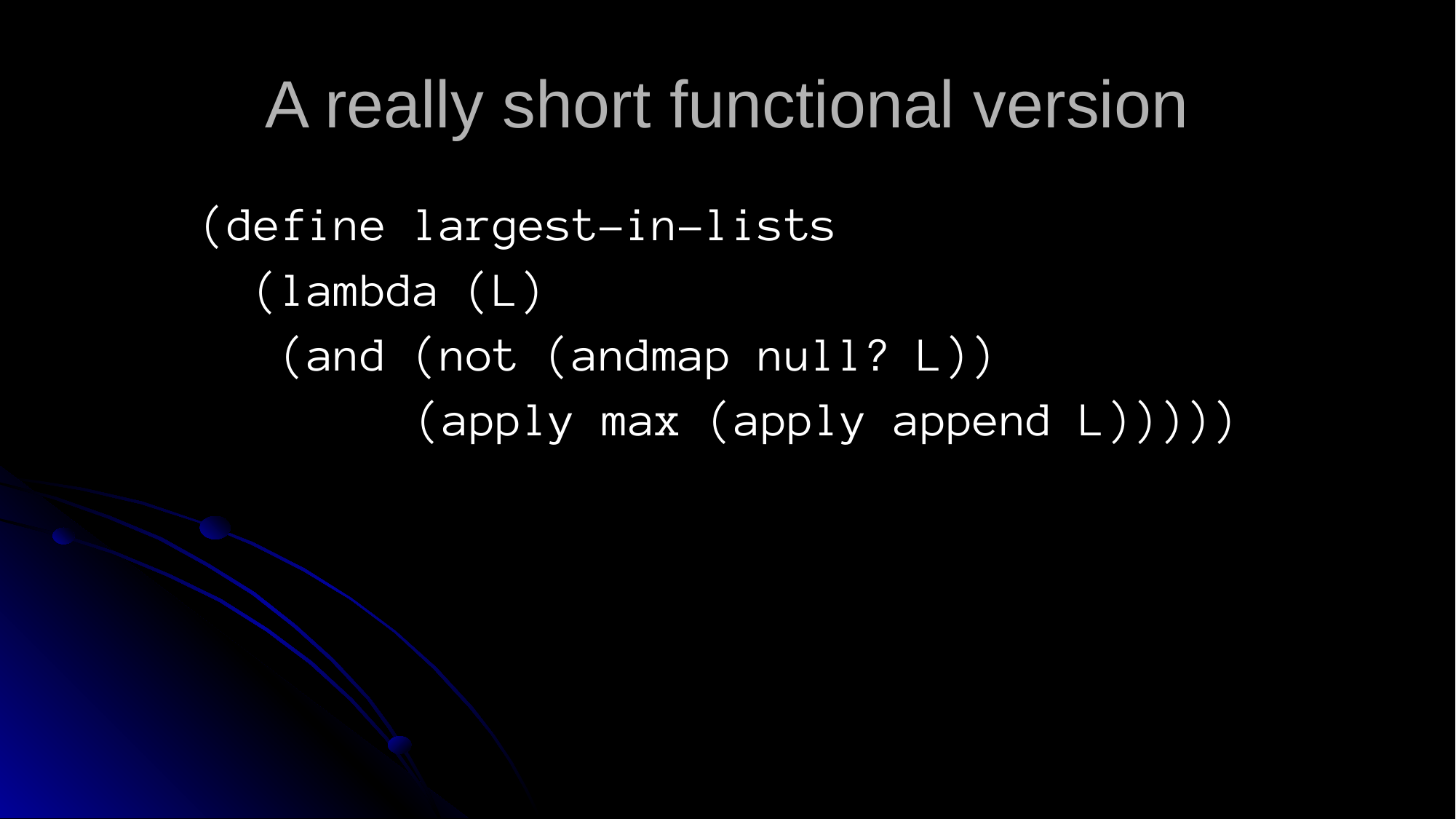

# A really short functional version
(define largest-in-lists
  (lambda (L)
   (and (not (andmap null? L))
	    (apply max (apply append L)))))